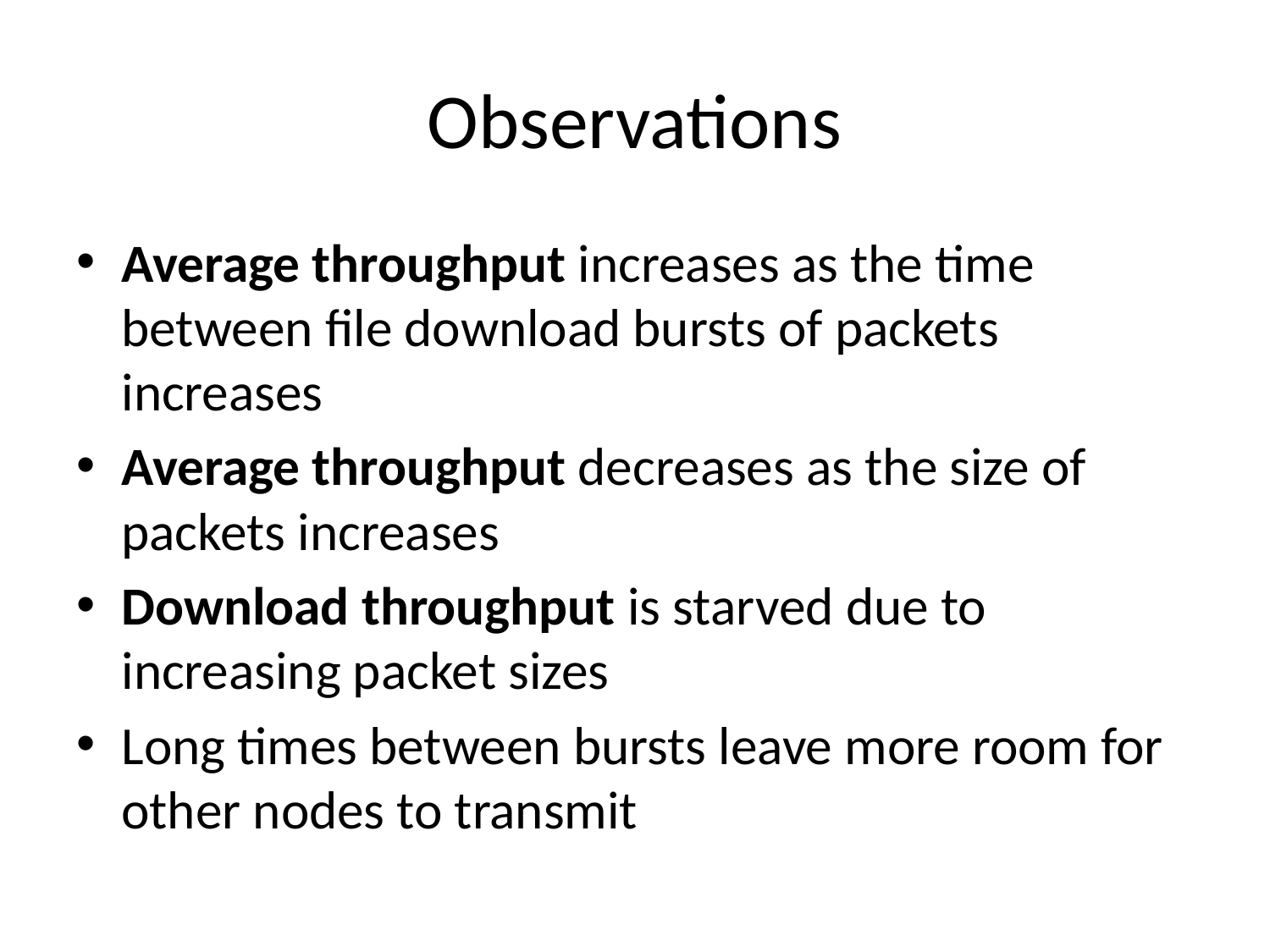

# Observations
Average throughput increases as the time between file download bursts of packets increases
Average throughput decreases as the size of packets increases
Download throughput is starved due to increasing packet sizes
Long times between bursts leave more room for other nodes to transmit